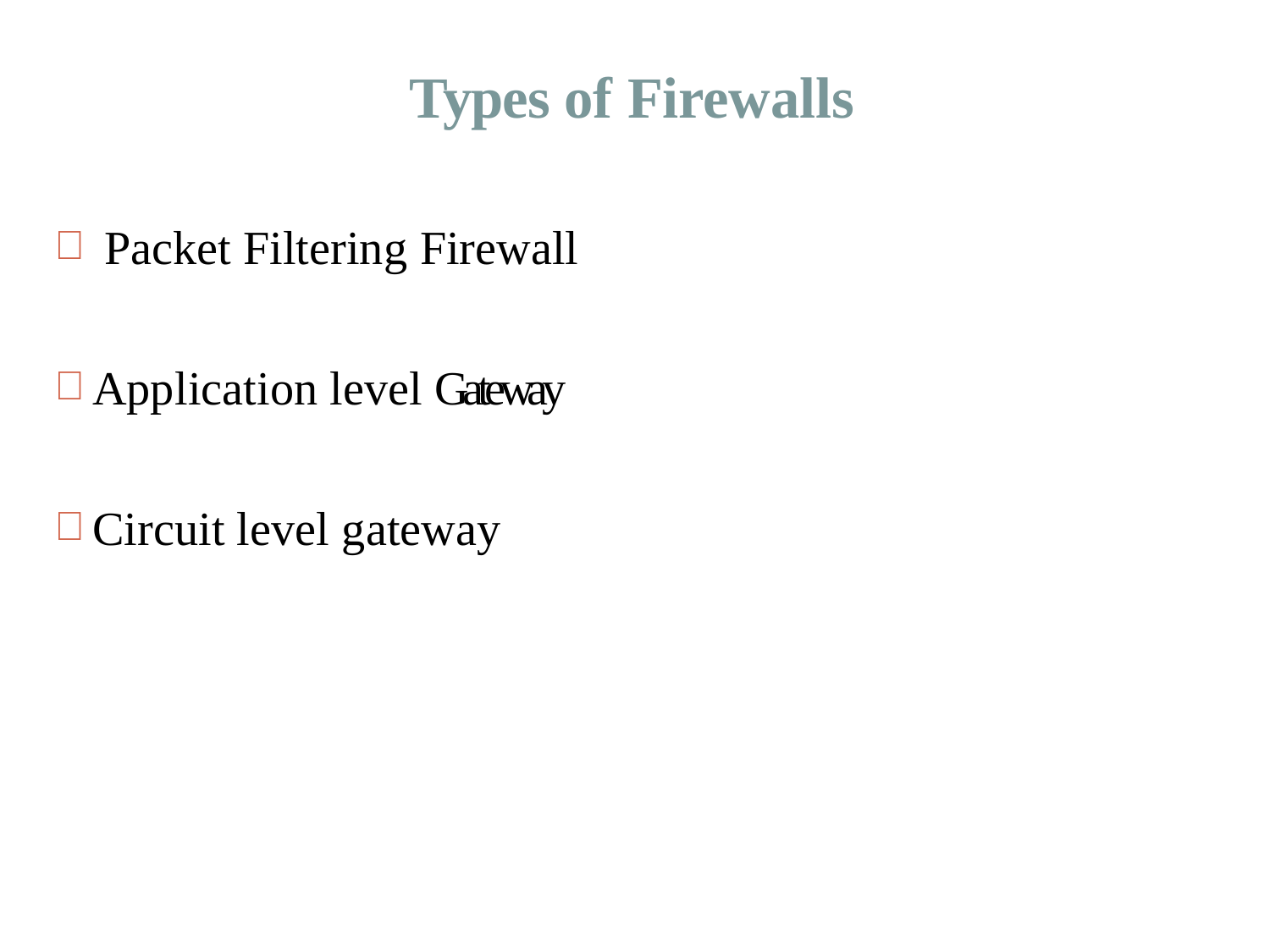

# Types of Firewalls
Packet Filtering Firewall

Application level Gateway

Circuit level gateway